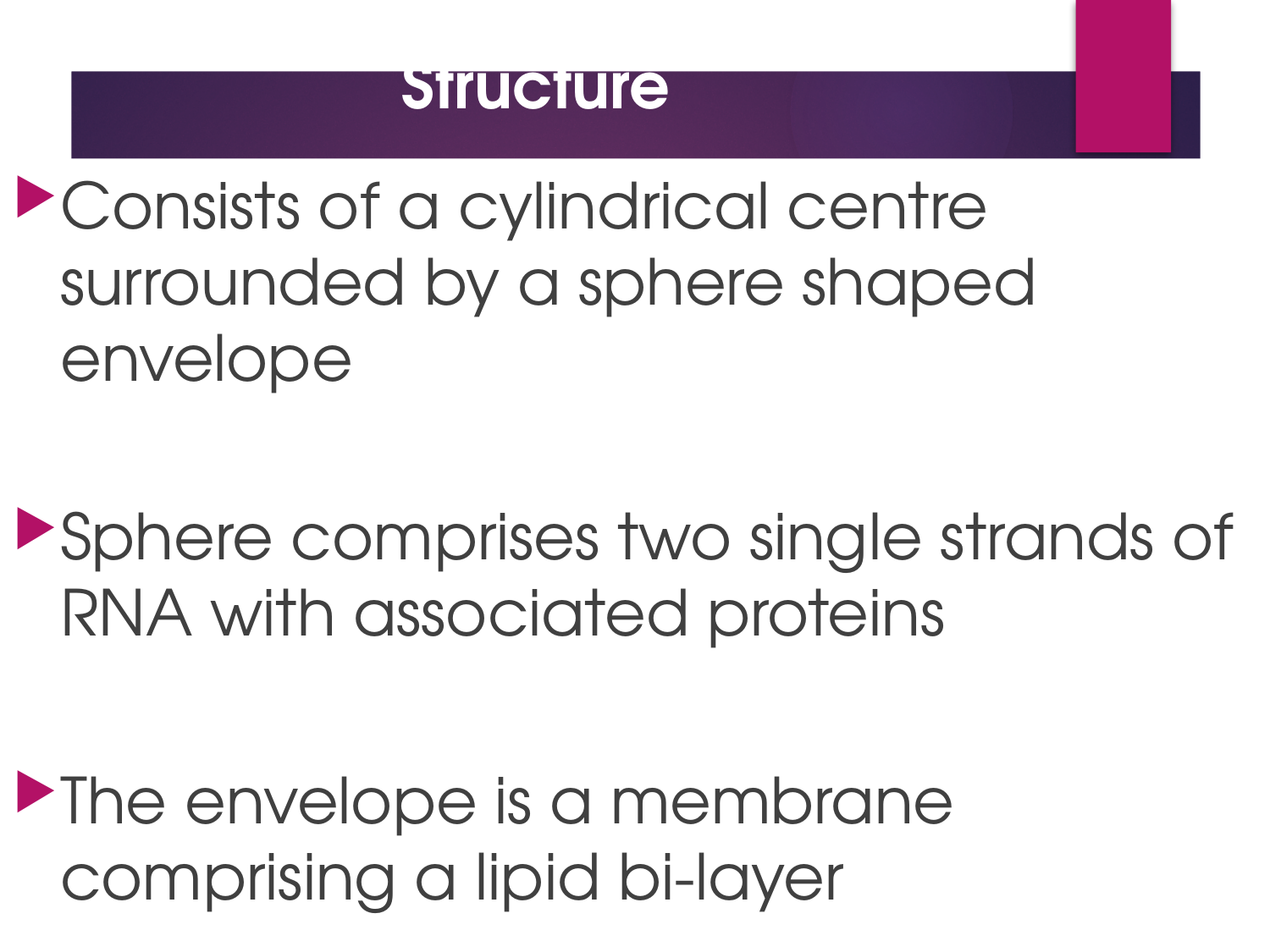

# Structure
Consists of a cylindrical centre surrounded by a sphere shaped envelope

Sphere comprises two single strands of RNA with associated proteins

The envelope is a membrane comprising a lipid bi-layer